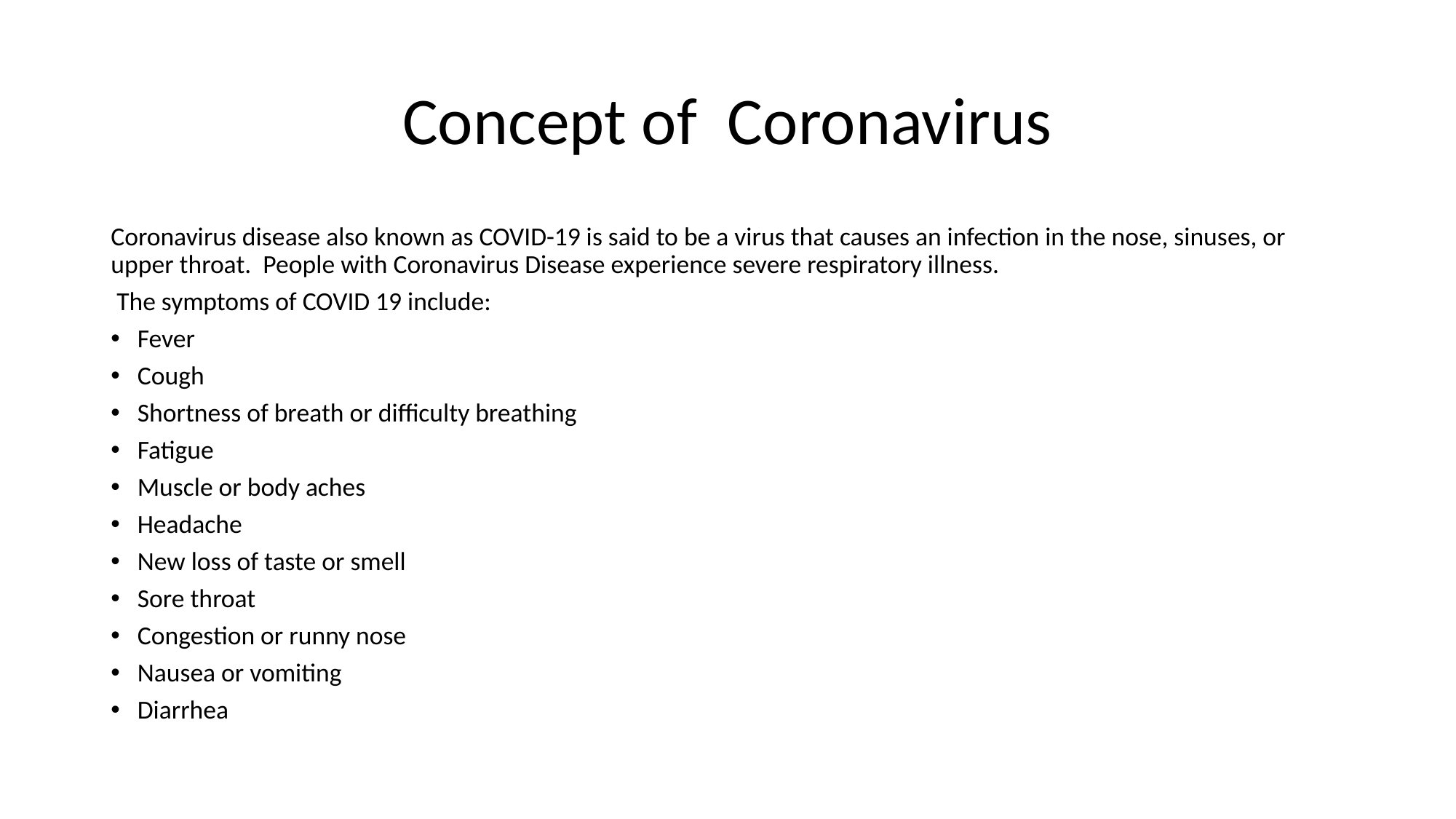

# Concept of  Coronavirus
Coronavirus disease also known as COVID-19 is said to be a virus that causes an infection in the nose, sinuses, or upper throat.  People with Coronavirus Disease experience severe respiratory illness.
 The symptoms of COVID 19 include:
Fever
Cough
Shortness of breath or difficulty breathing
Fatigue
Muscle or body aches
Headache
New loss of taste or smell
Sore throat
Congestion or runny nose
Nausea or vomiting
Diarrhea